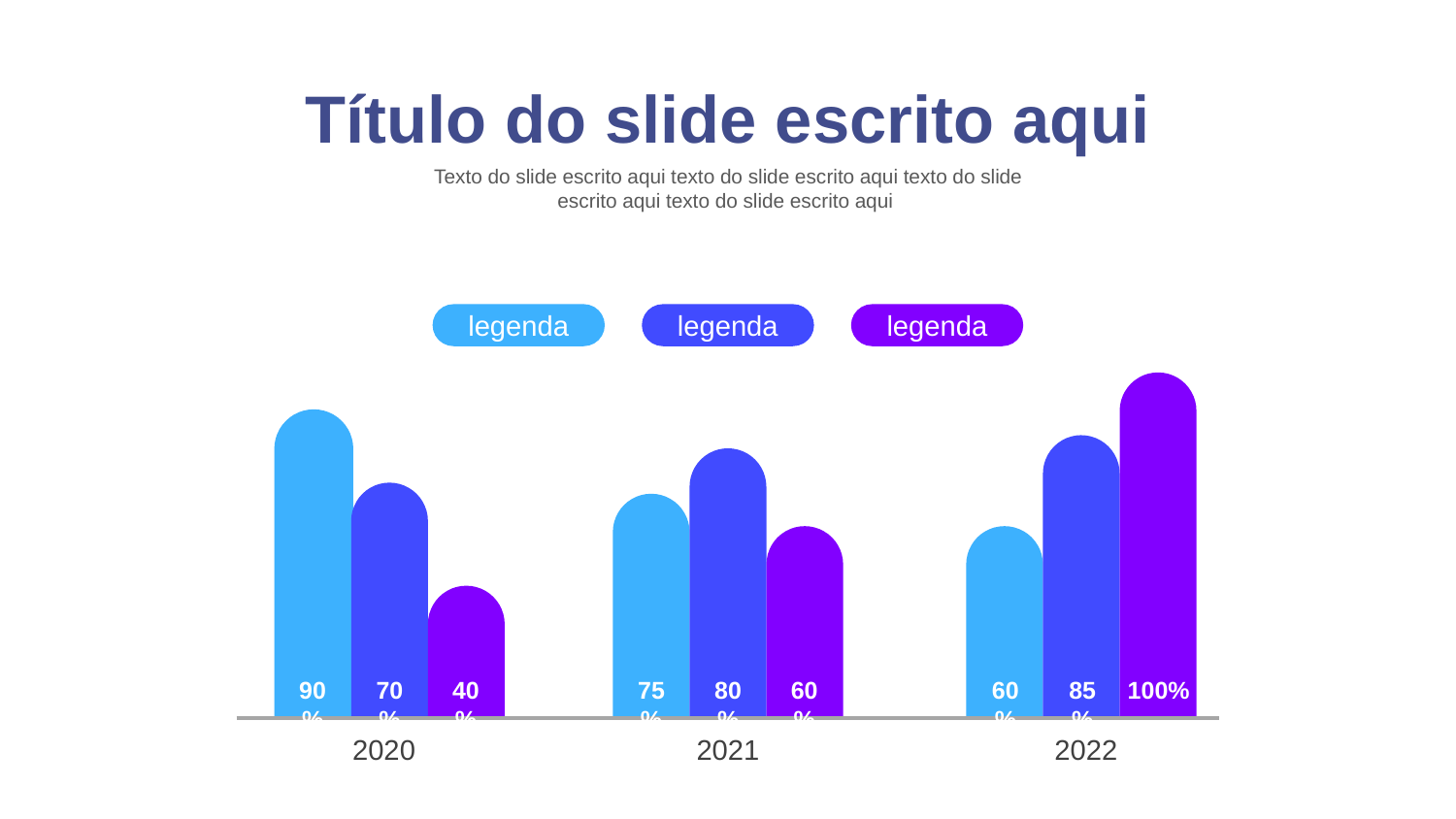

Título do slide escrito aqui
Texto do slide escrito aqui texto do slide escrito aqui texto do slide escrito aqui texto do slide escrito aqui
legenda
legenda
legenda

90%
70%
40%
75%
80%
60%
60%
85%
100%

2020
2021
2022